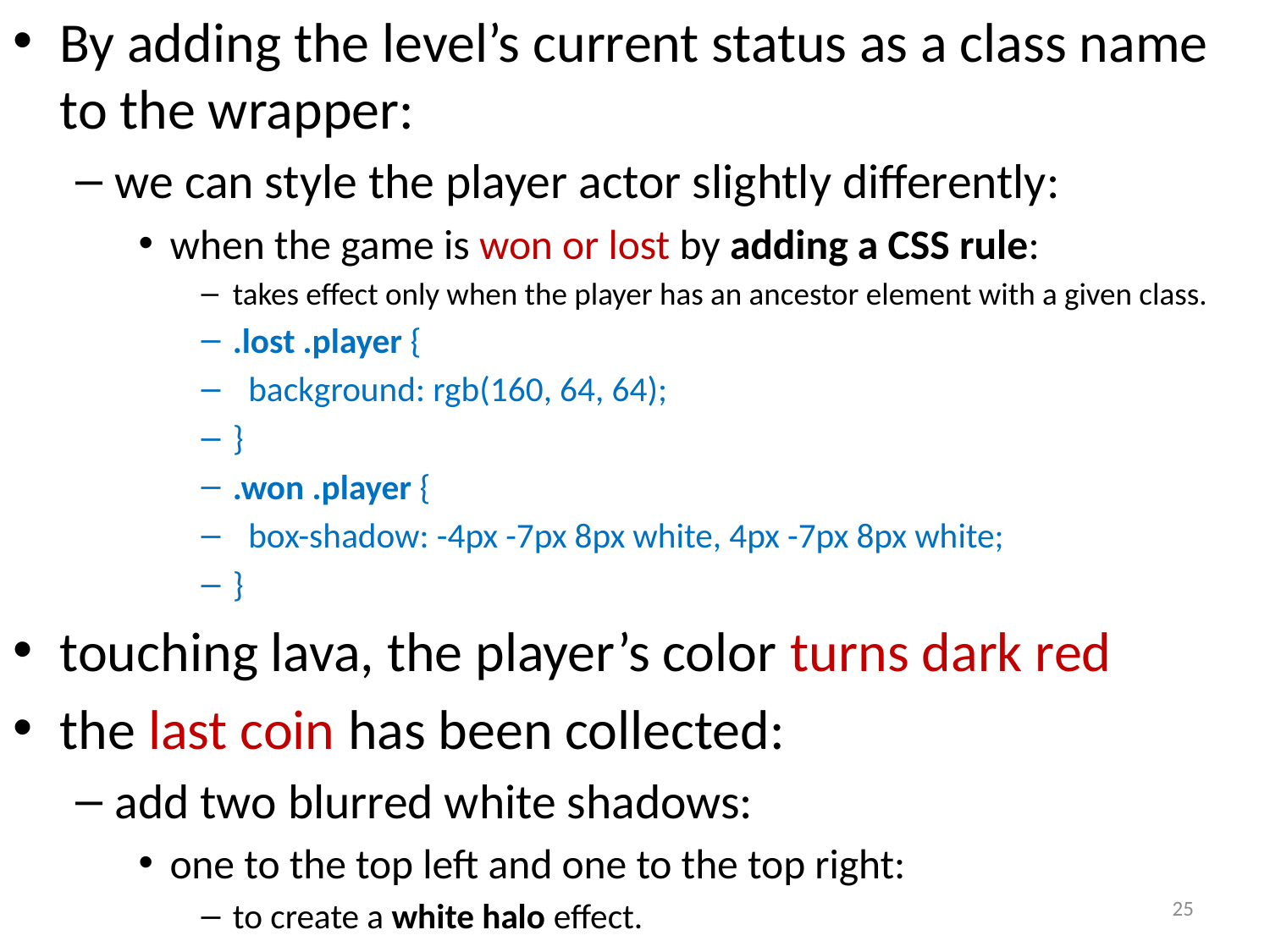

By adding the level’s current status as a class name to the wrapper:
we can style the player actor slightly differently:
when the game is won or lost by adding a CSS rule:
takes effect only when the player has an ancestor element with a given class.
.lost .player {
  background: rgb(160, 64, 64);
}
.won .player {
  box-shadow: -4px -7px 8px white, 4px -7px 8px white;
}
touching lava, the player’s color turns dark red
the last coin has been collected:
add two blurred white shadows:
one to the top left and one to the top right:
to create a white halo effect.
25